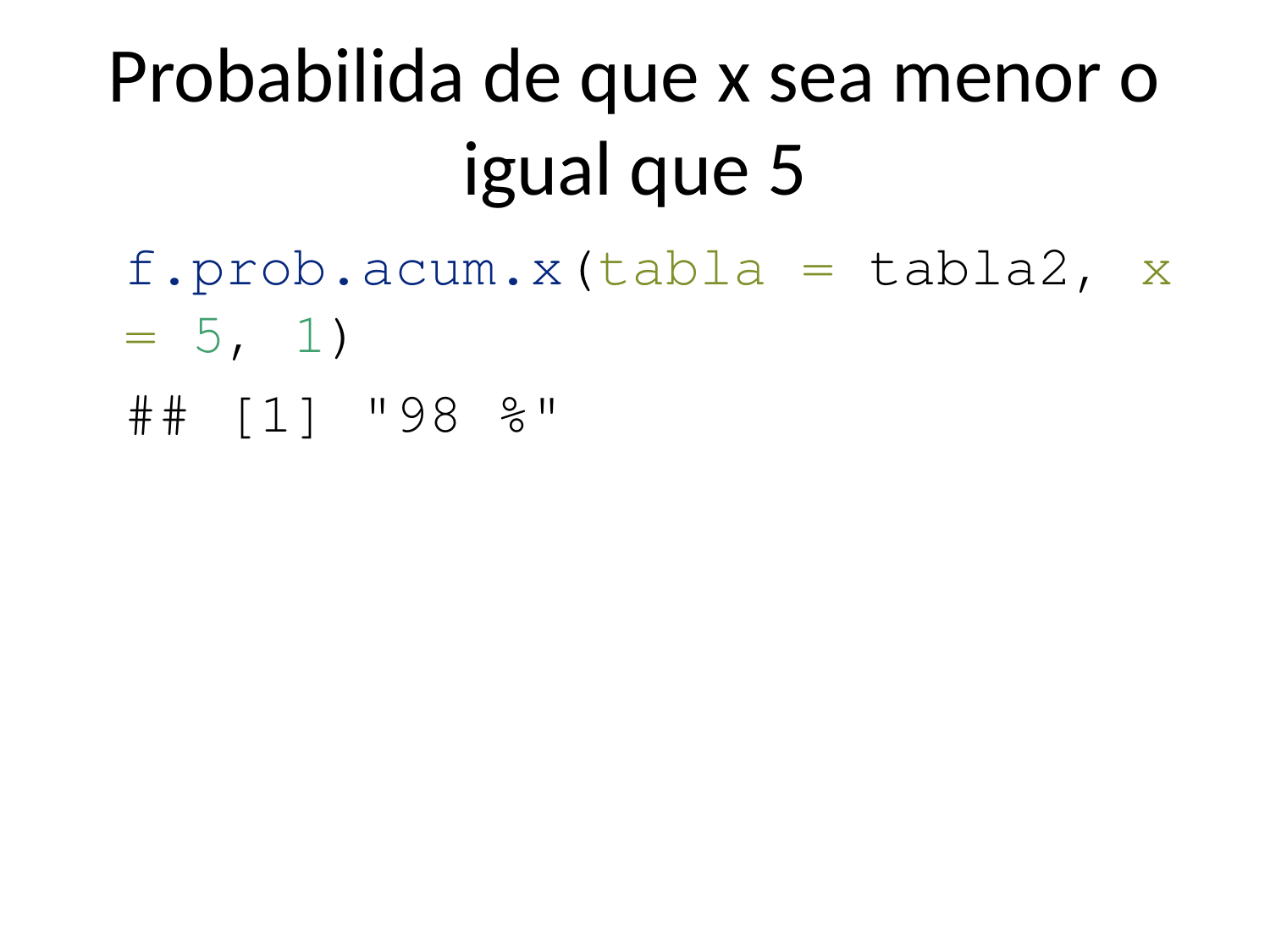

# Probabilida de que x sea menor o igual que 5
f.prob.acum.x(tabla = tabla2, x = 5, 1)
## [1] "98 %"